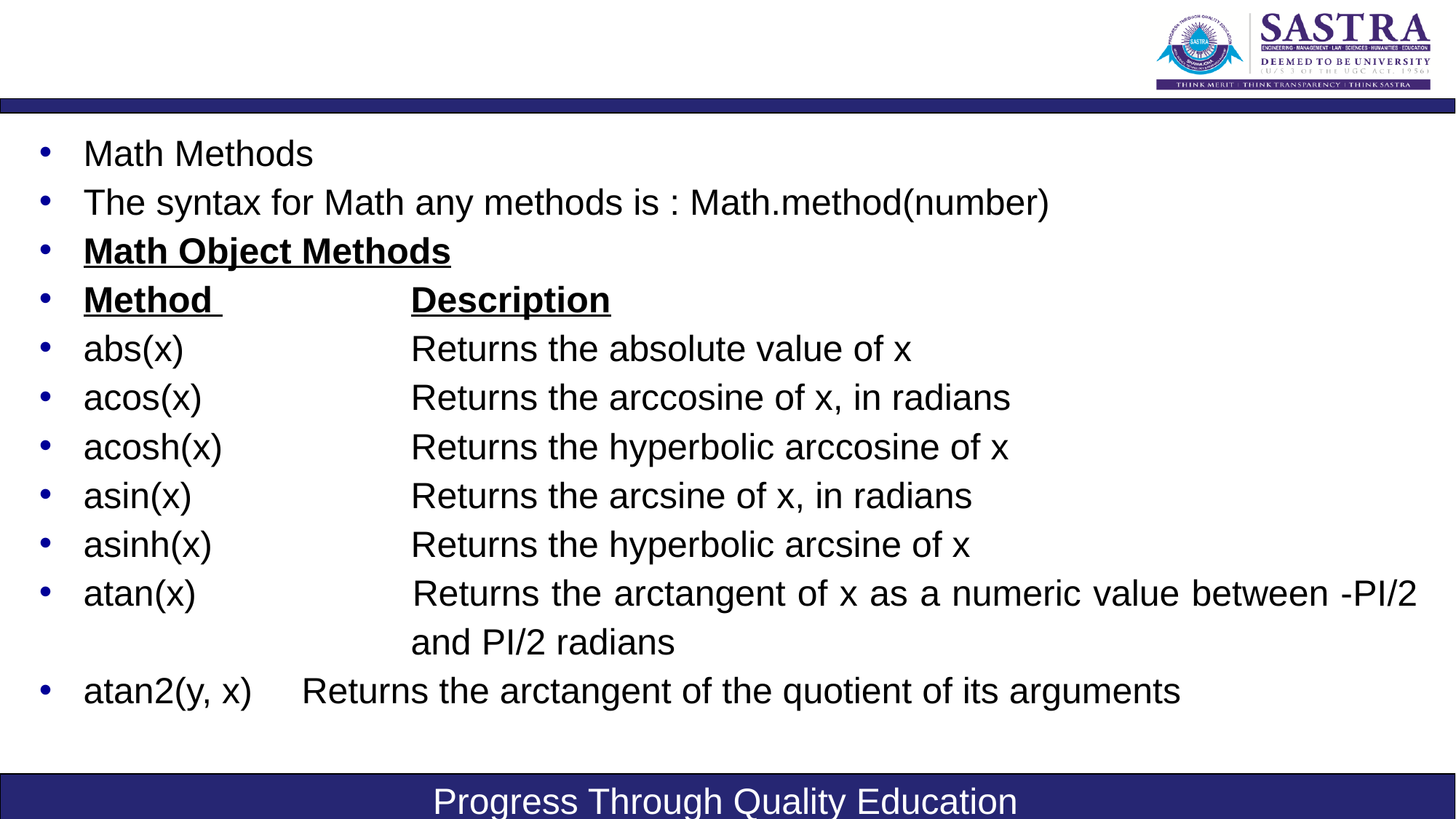

#
Math Methods
The syntax for Math any methods is : Math.method(number)
Math Object Methods
Method 		Description
abs(x) 		Returns the absolute value of x
acos(x) 		Returns the arccosine of x, in radians
acosh(x) 		Returns the hyperbolic arccosine of x
asin(x) 		Returns the arcsine of x, in radians
asinh(x) 		Returns the hyperbolic arcsine of x
atan(x) 		Returns the arctangent of x as a numeric value between -PI/2 			and PI/2 radians
atan2(y, x) 	Returns the arctangent of the quotient of its arguments